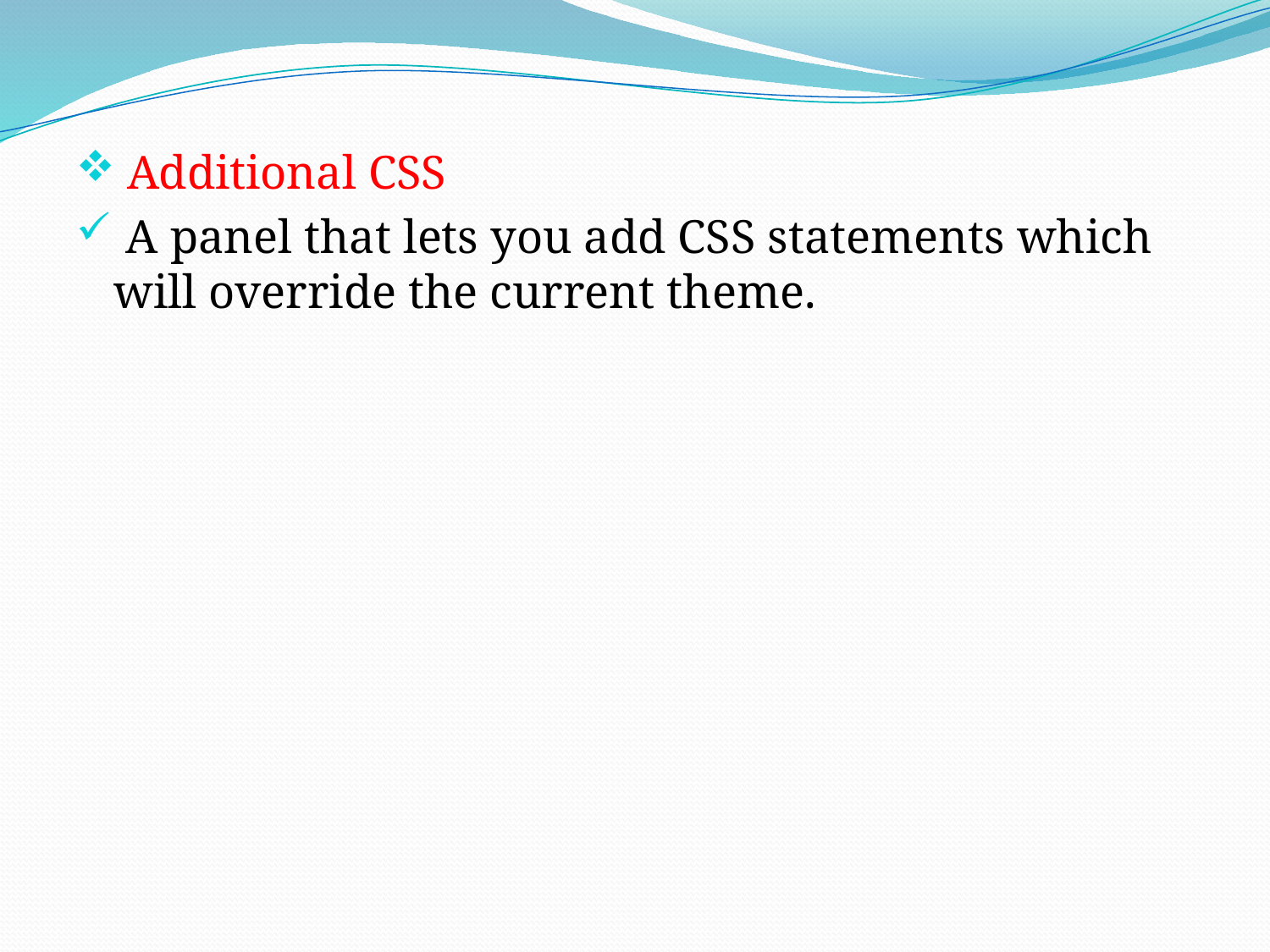

Additional CSS
 A panel that lets you add CSS statements which will override the current theme.